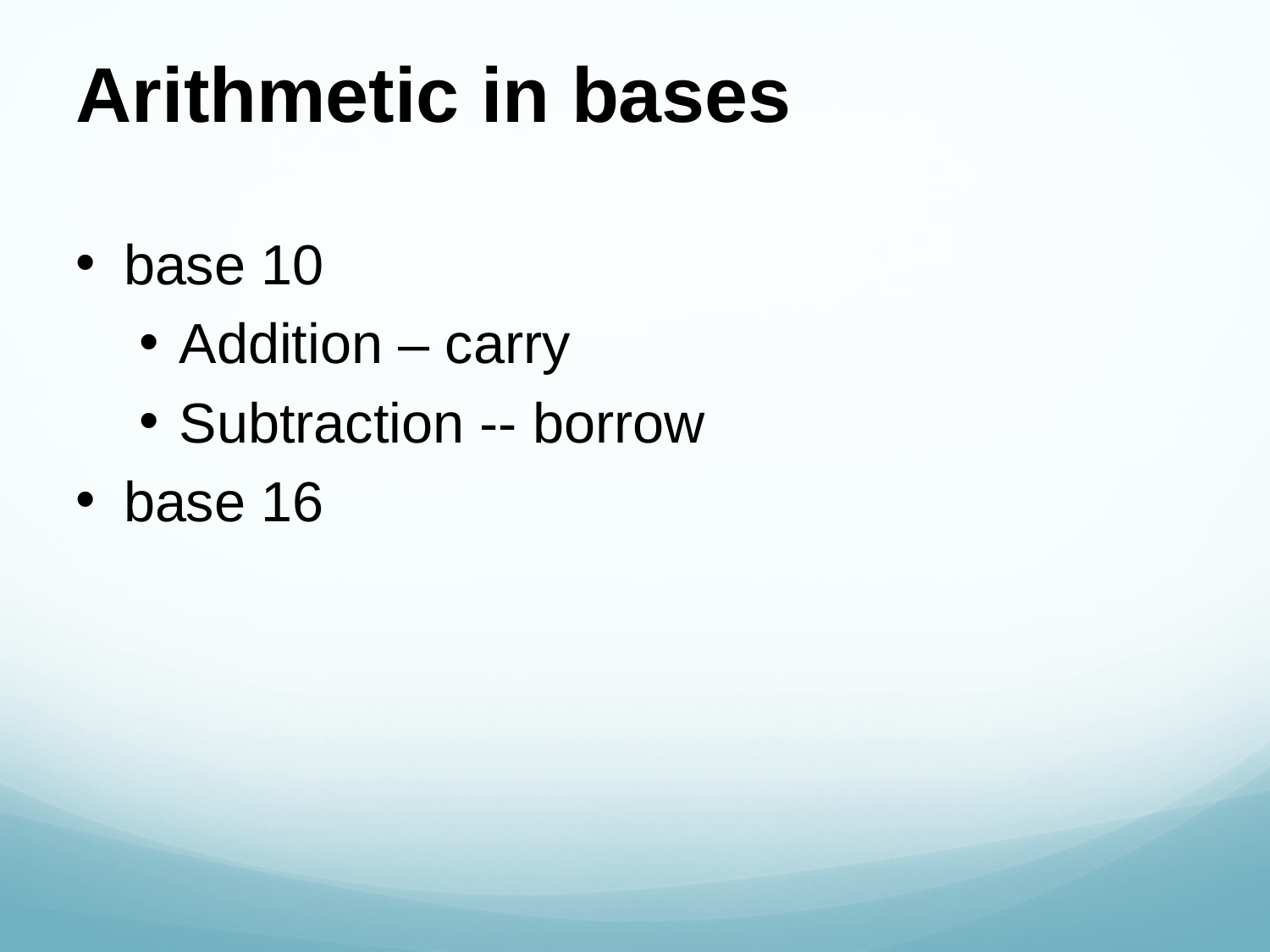

Arithmetic in bases
base 10
Addition – carry
Subtraction -- borrow
base 16